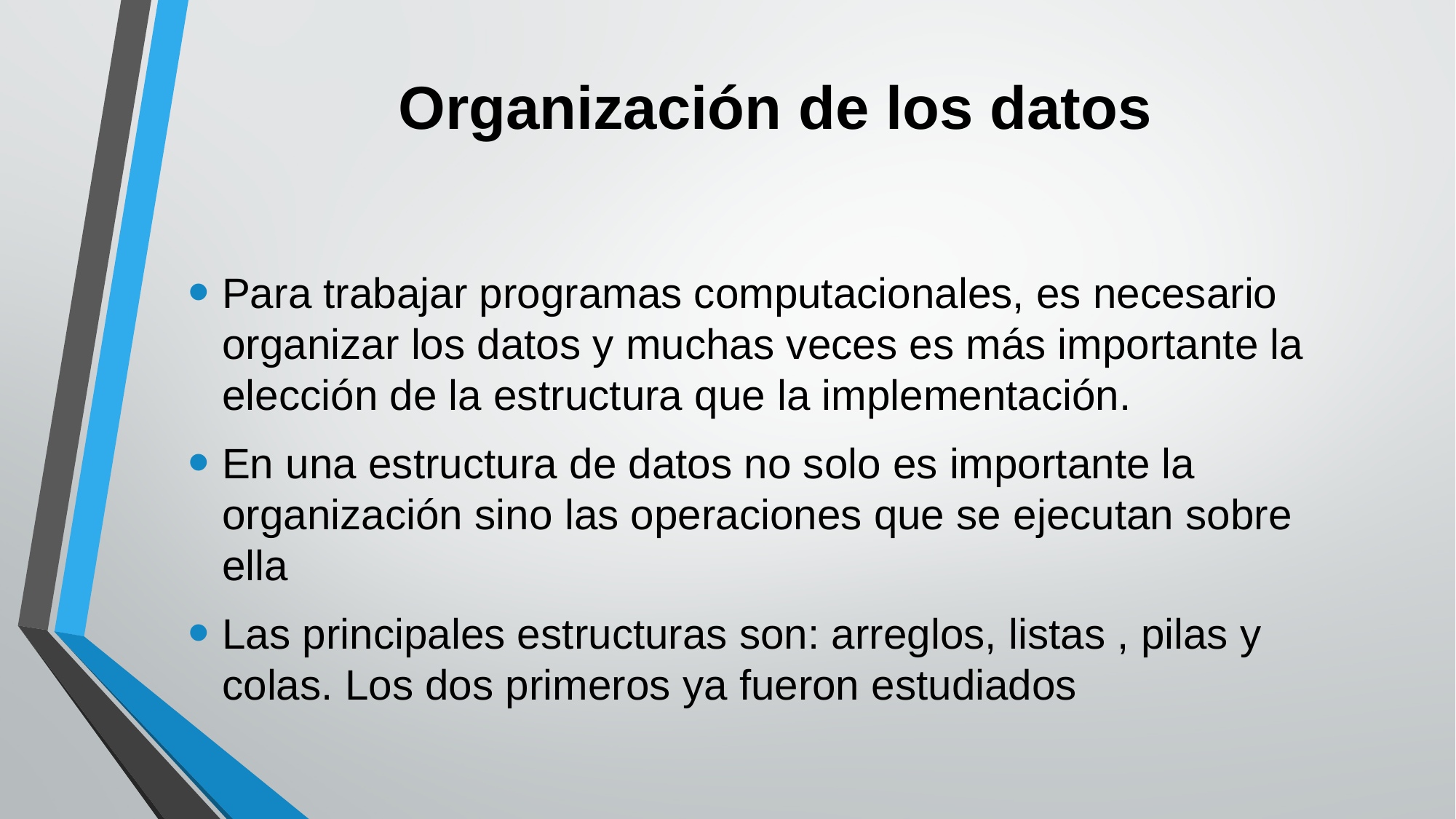

# Organización de los datos
Para trabajar programas computacionales, es necesario organizar los datos y muchas veces es más importante la elección de la estructura que la implementación.
En una estructura de datos no solo es importante la organización sino las operaciones que se ejecutan sobre ella
Las principales estructuras son: arreglos, listas , pilas y colas. Los dos primeros ya fueron estudiados